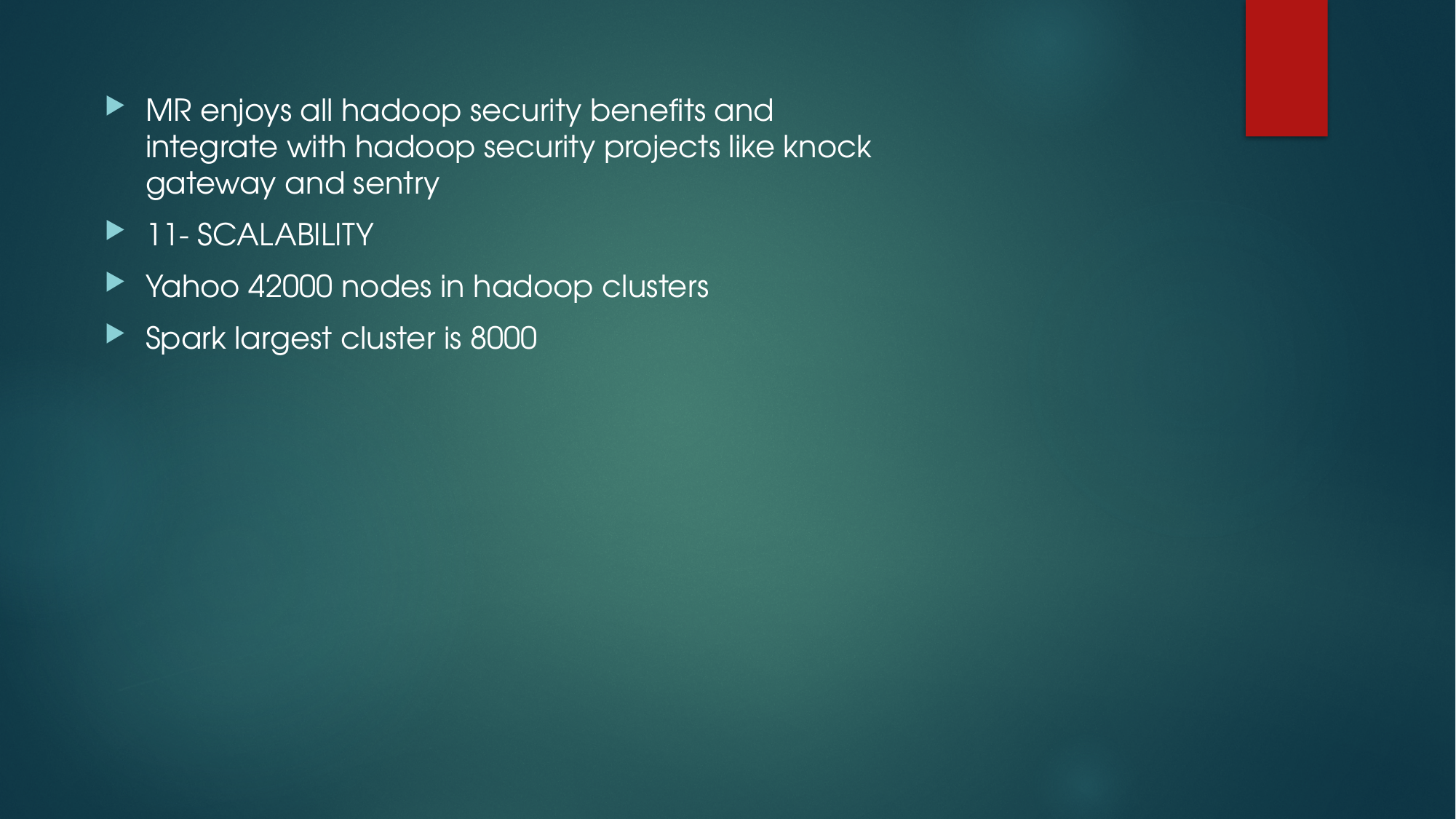

MR enjoys all hadoop security benefits and integrate with hadoop security projects like knock gateway and sentry
11- SCALABILITY
Yahoo 42000 nodes in hadoop clusters
Spark largest cluster is 8000